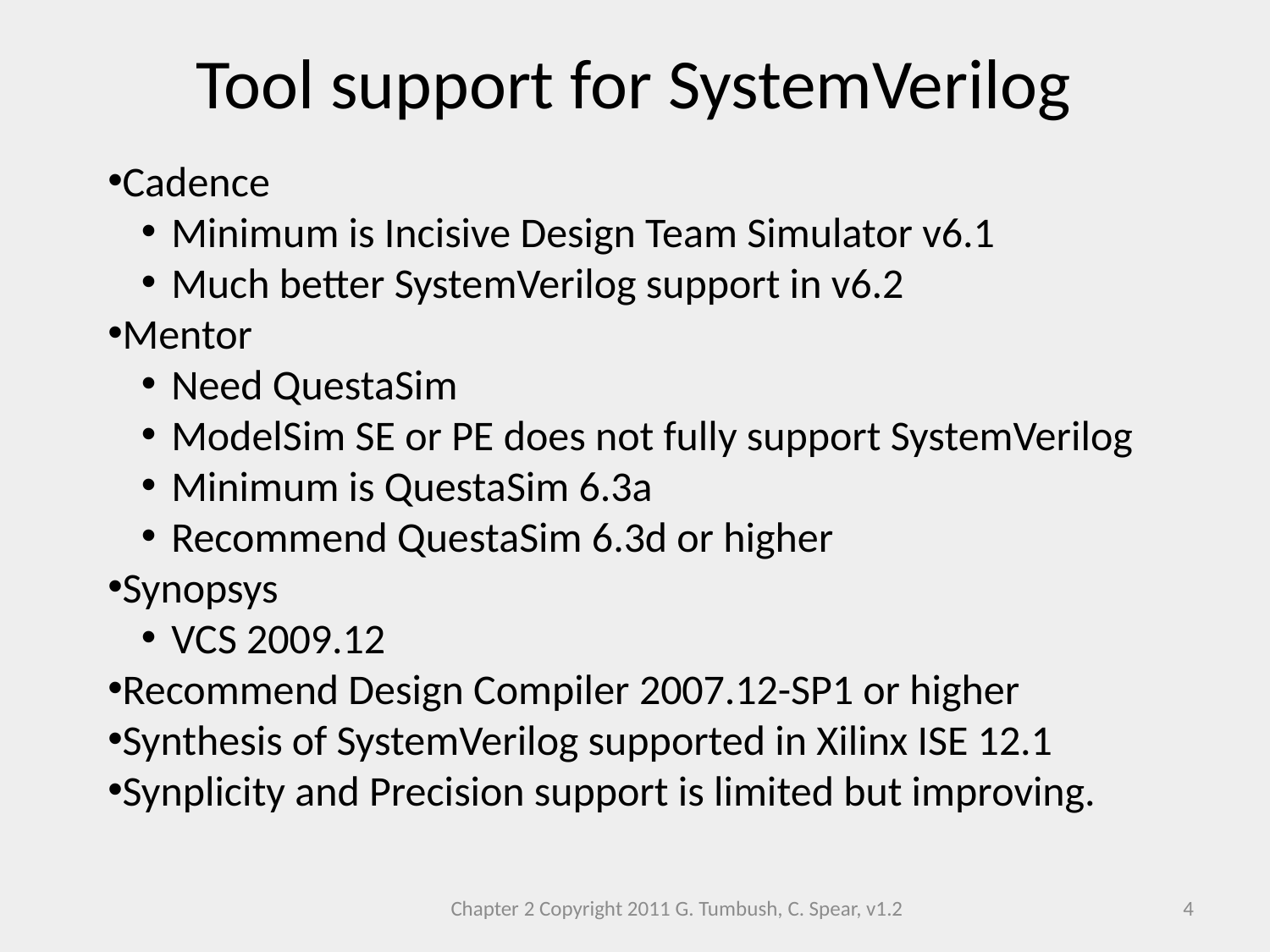

Tool support for SystemVerilog
Cadence
Minimum is Incisive Design Team Simulator v6.1
Much better SystemVerilog support in v6.2
Mentor
Need QuestaSim
ModelSim SE or PE does not fully support SystemVerilog
Minimum is QuestaSim 6.3a
Recommend QuestaSim 6.3d or higher
Synopsys
VCS 2009.12
Recommend Design Compiler 2007.12-SP1 or higher
Synthesis of SystemVerilog supported in Xilinx ISE 12.1
Synplicity and Precision support is limited but improving.
Chapter 2 Copyright 2011 G. Tumbush, C. Spear, v1.2
4